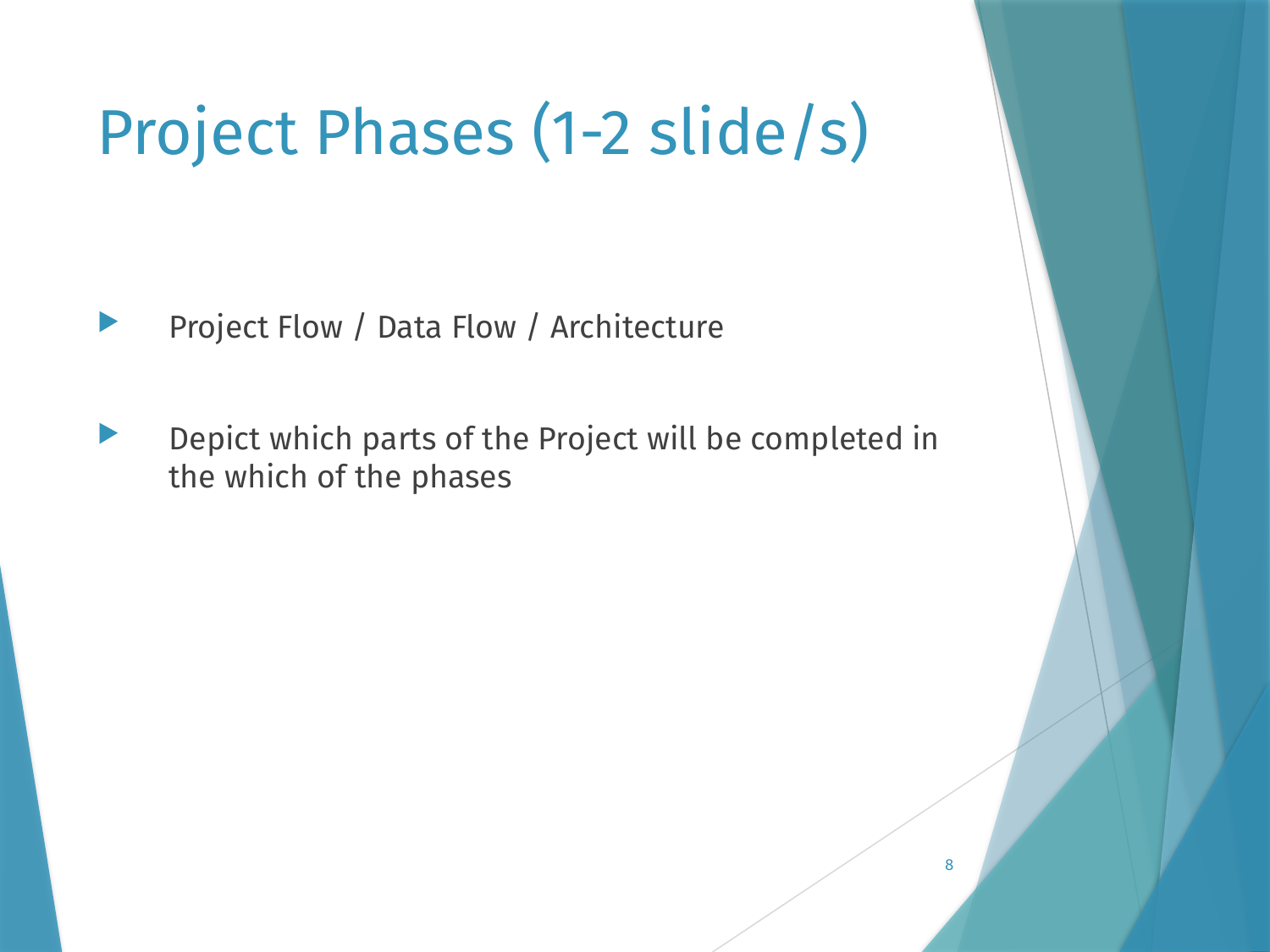

# Project Phases (1-2 slide/s)
Project Flow / Data Flow / Architecture

Depict which parts of the Project will be completed in the which of the phases

8